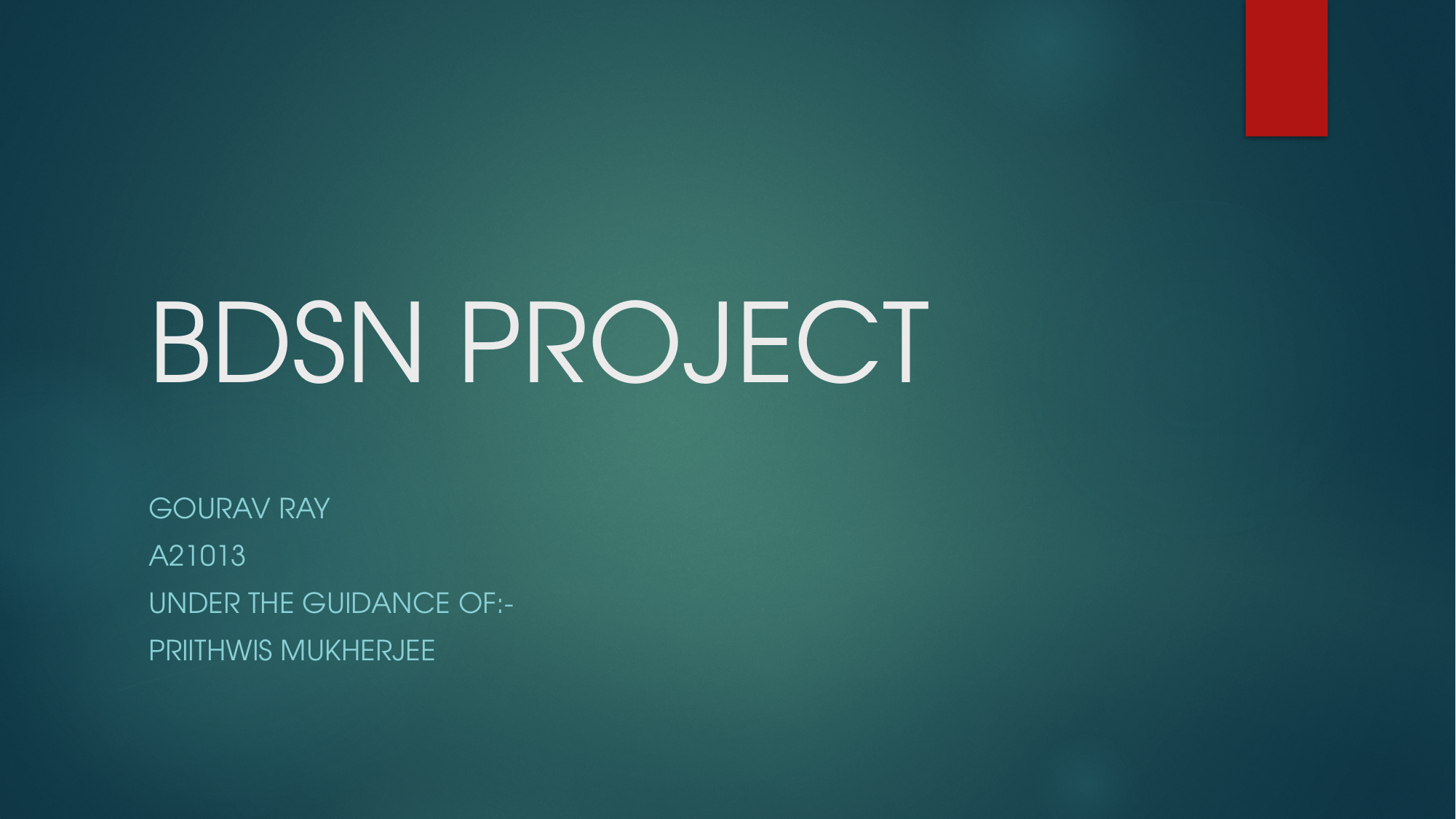

# BDSN PROJECT
Gourav ray
A21013
Under the guidance of:-
Priithwis Mukherjee